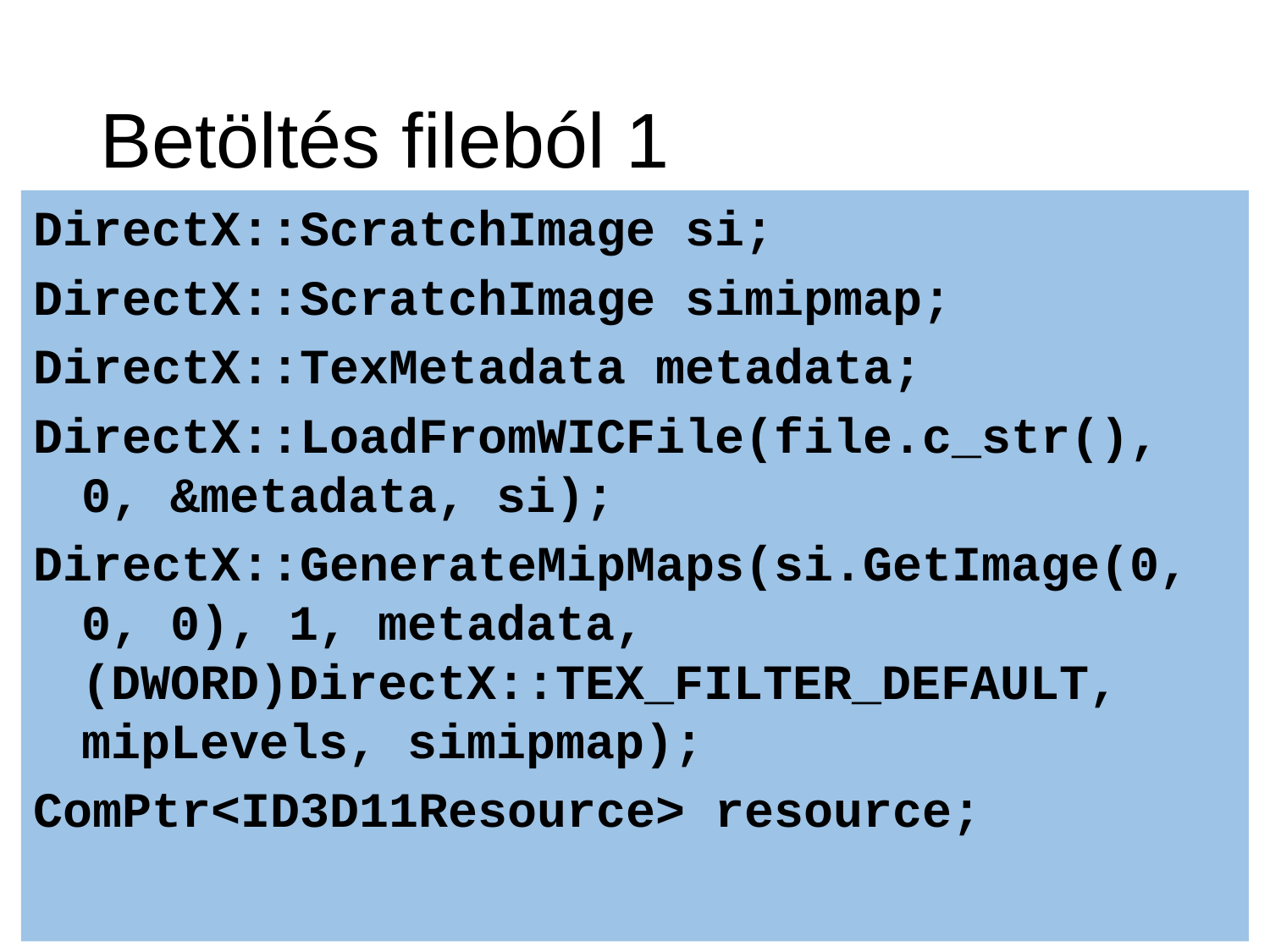

# Betöltés fileból 1
DirectX::ScratchImage si;
DirectX::ScratchImage simipmap;
DirectX::TexMetadata metadata;
DirectX::LoadFromWICFile(file.c_str(), 0, &metadata, si);
DirectX::GenerateMipMaps(si.GetImage(0, 0, 0), 1, metadata, (DWORD)DirectX::TEX_FILTER_DEFAULT, mipLevels, simipmap);
ComPtr<ID3D11Resource> resource;